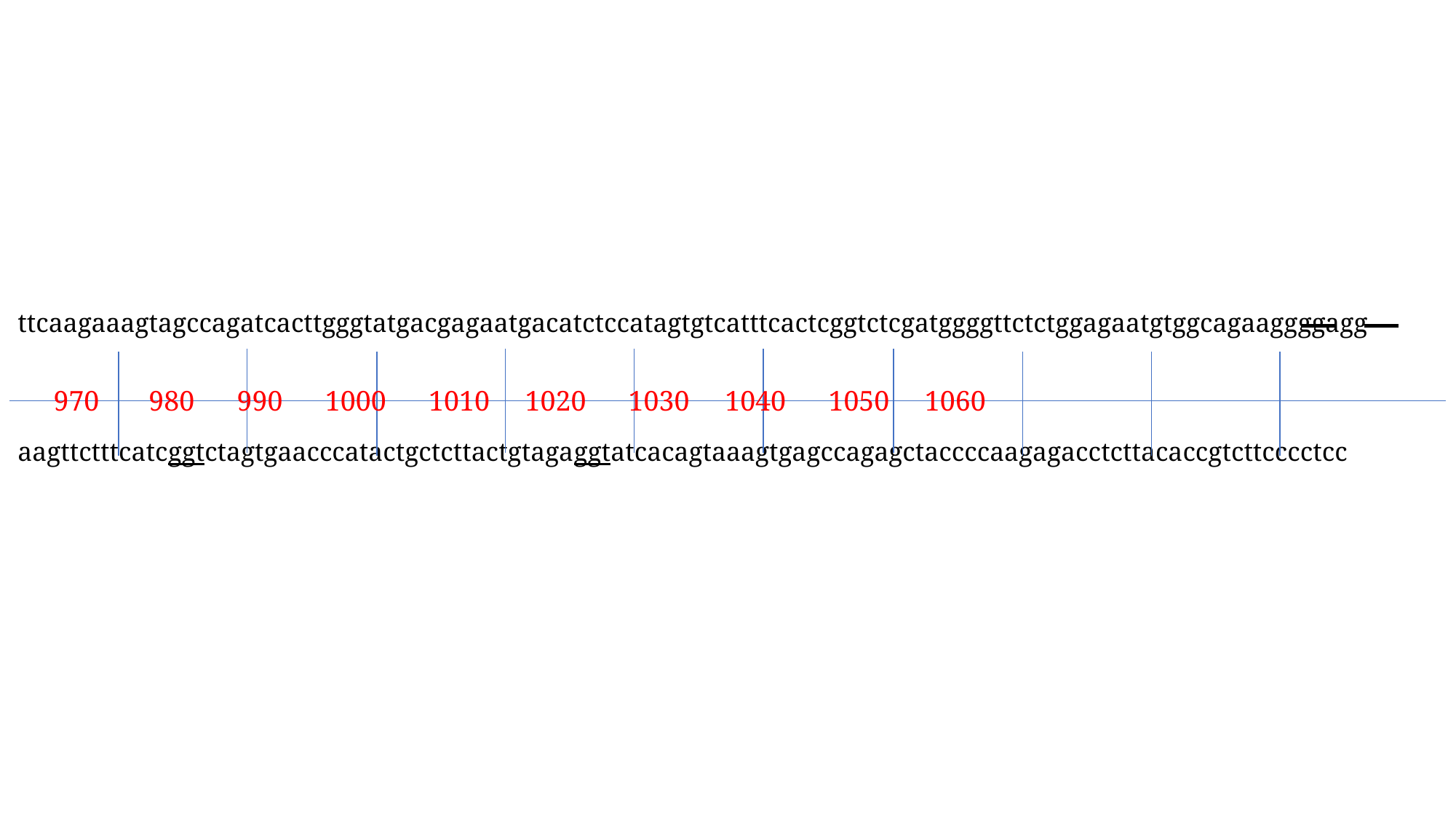

ttcaagaaagtagccagatcacttgggtatgacgagaatgacatctccatagtgtcatttcactcggtctcgatggggttctctggagaatgtggcagaaggggagg

 aagttctttcatcggtctagtgaacccatactgctcttactgtagaggtatcacagtaaagtgagccagagctaccccaagagacctcttacaccgtcttcccctcc
      970       980      990      1000      1010     1020      1030     1040      1050     1060